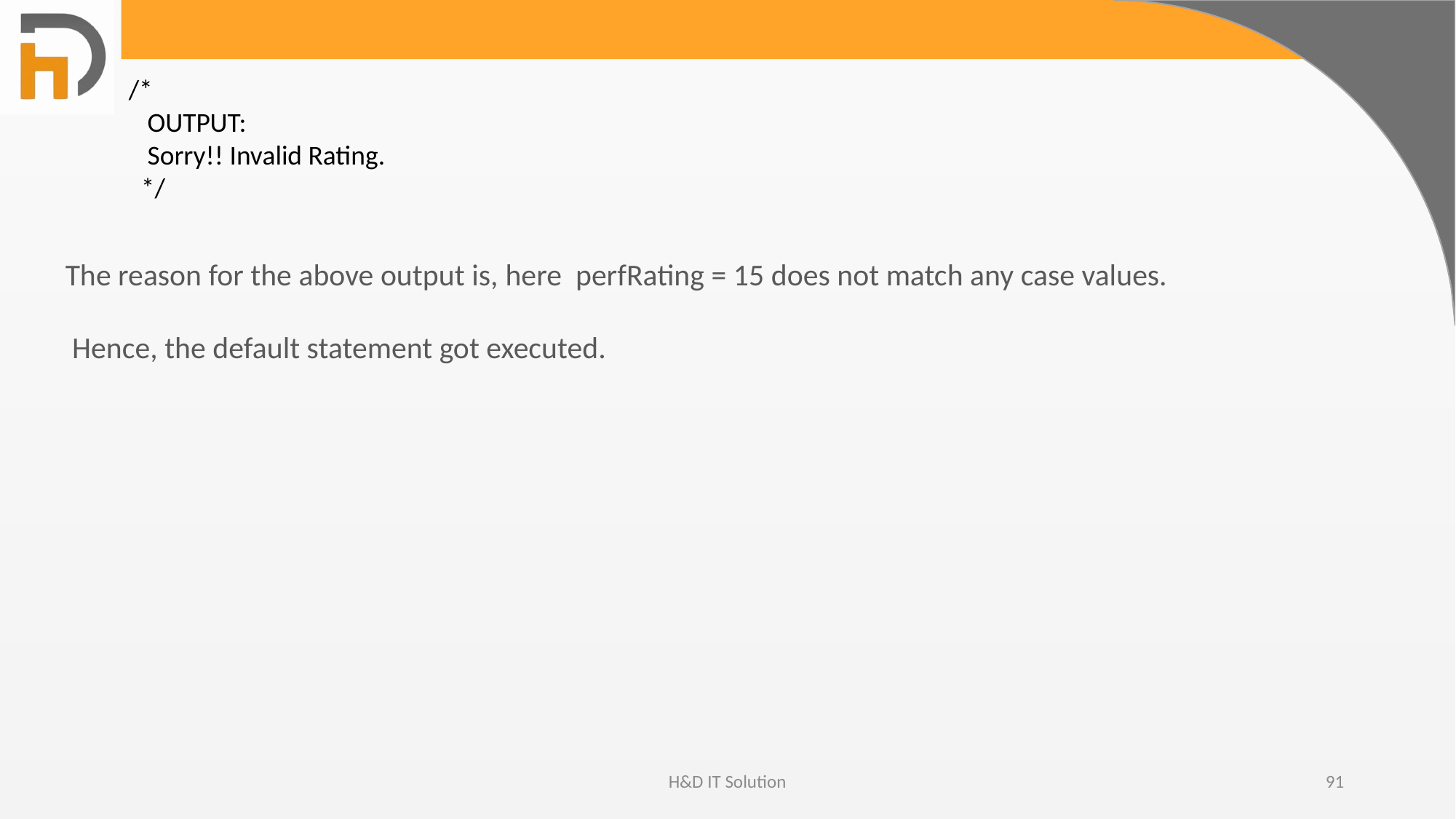

/*
   OUTPUT:
   Sorry!! Invalid Rating.
  */
The reason for the above output is, here  perfRating = 15 does not match any case values.

 Hence, the default statement got executed.
H&D IT Solution
91